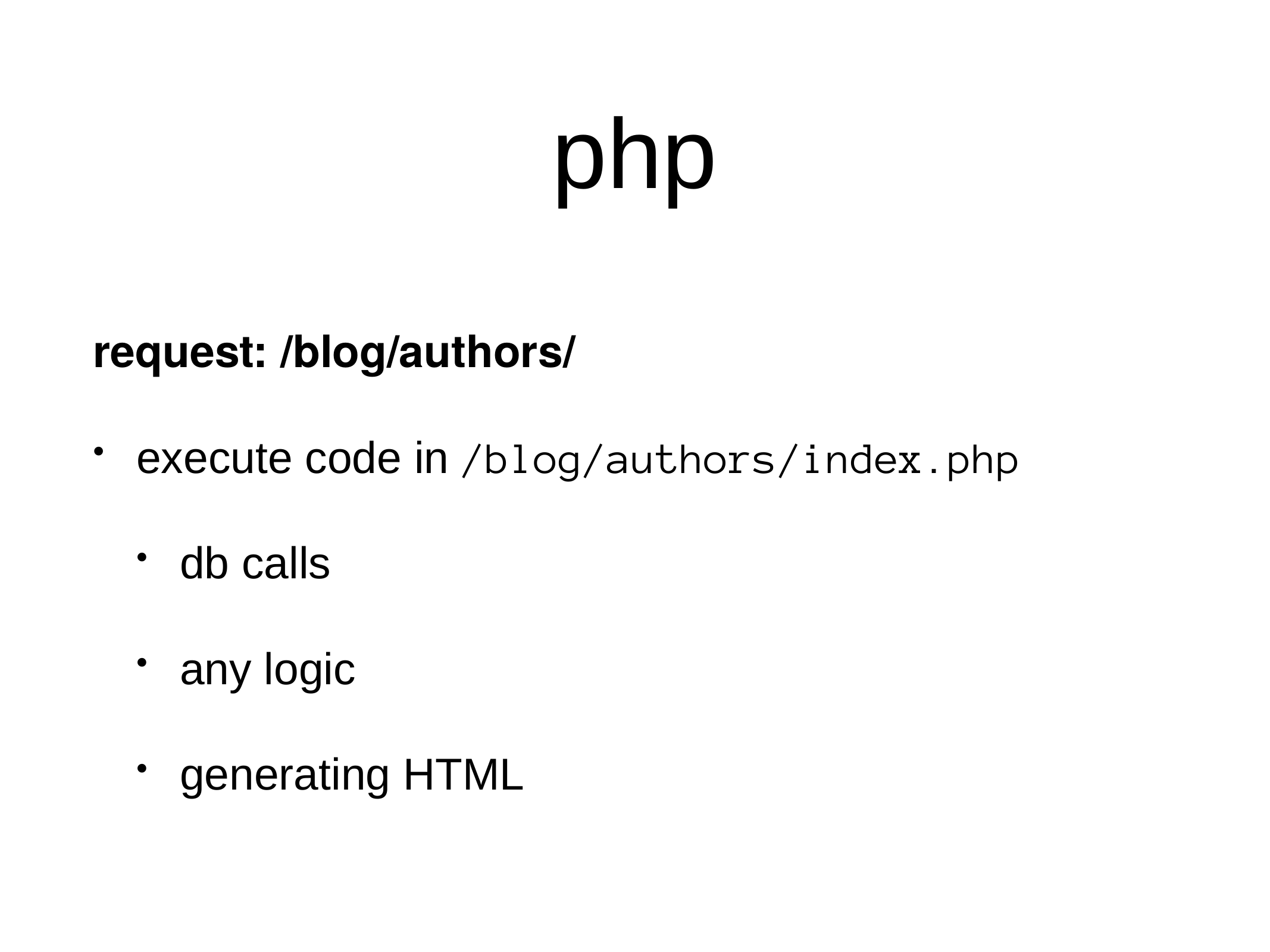

# php
request: /blog/authors/
execute code in /blog/authors/index.php
db calls
any logic
generating HTML